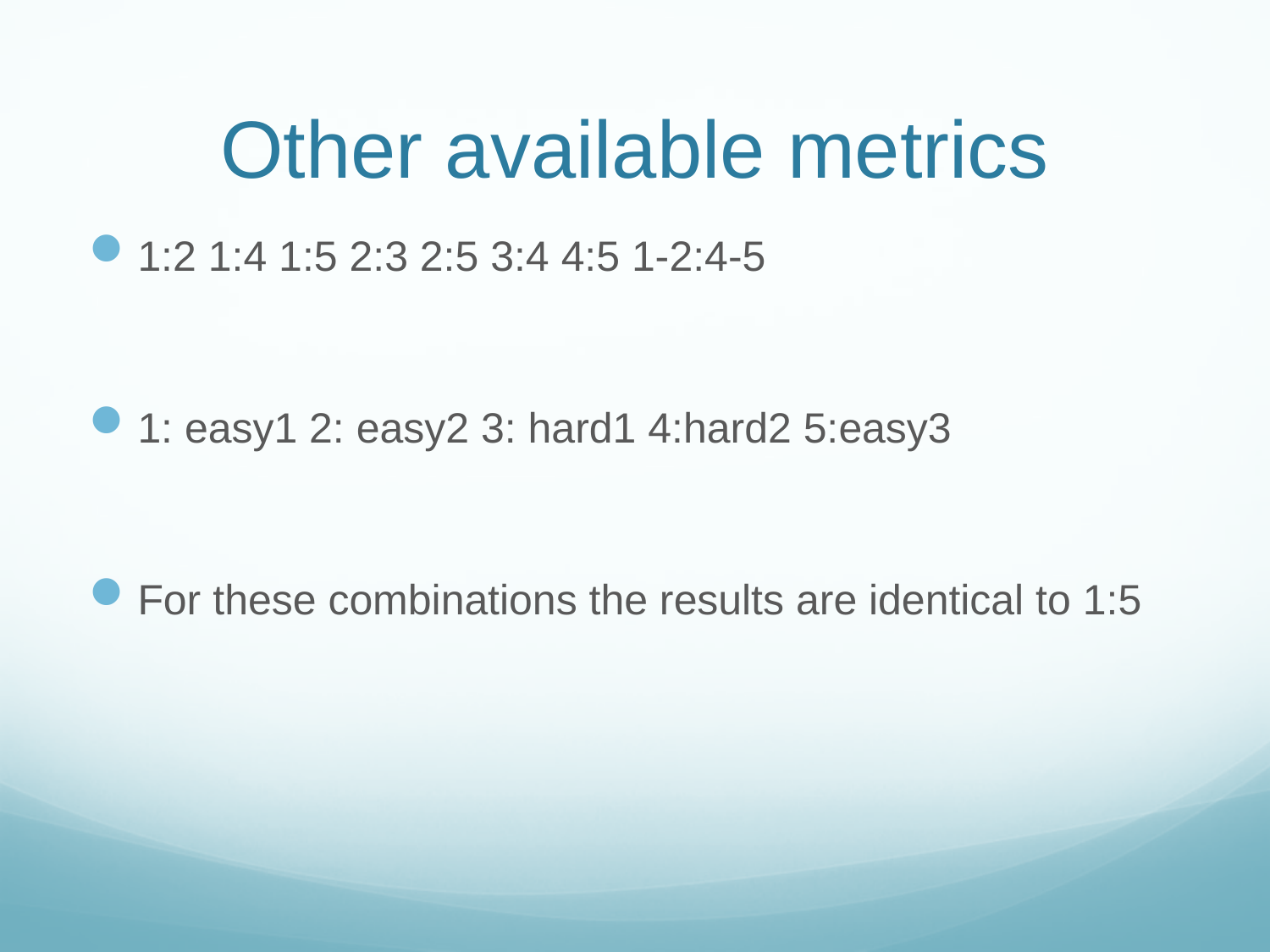

# Other available metrics
1:2 1:4 1:5 2:3 2:5 3:4 4:5 1-2:4-5

1: easy1 2: easy2 3: hard1 4:hard2 5:easy3

For these combinations the results are identical to 1:5